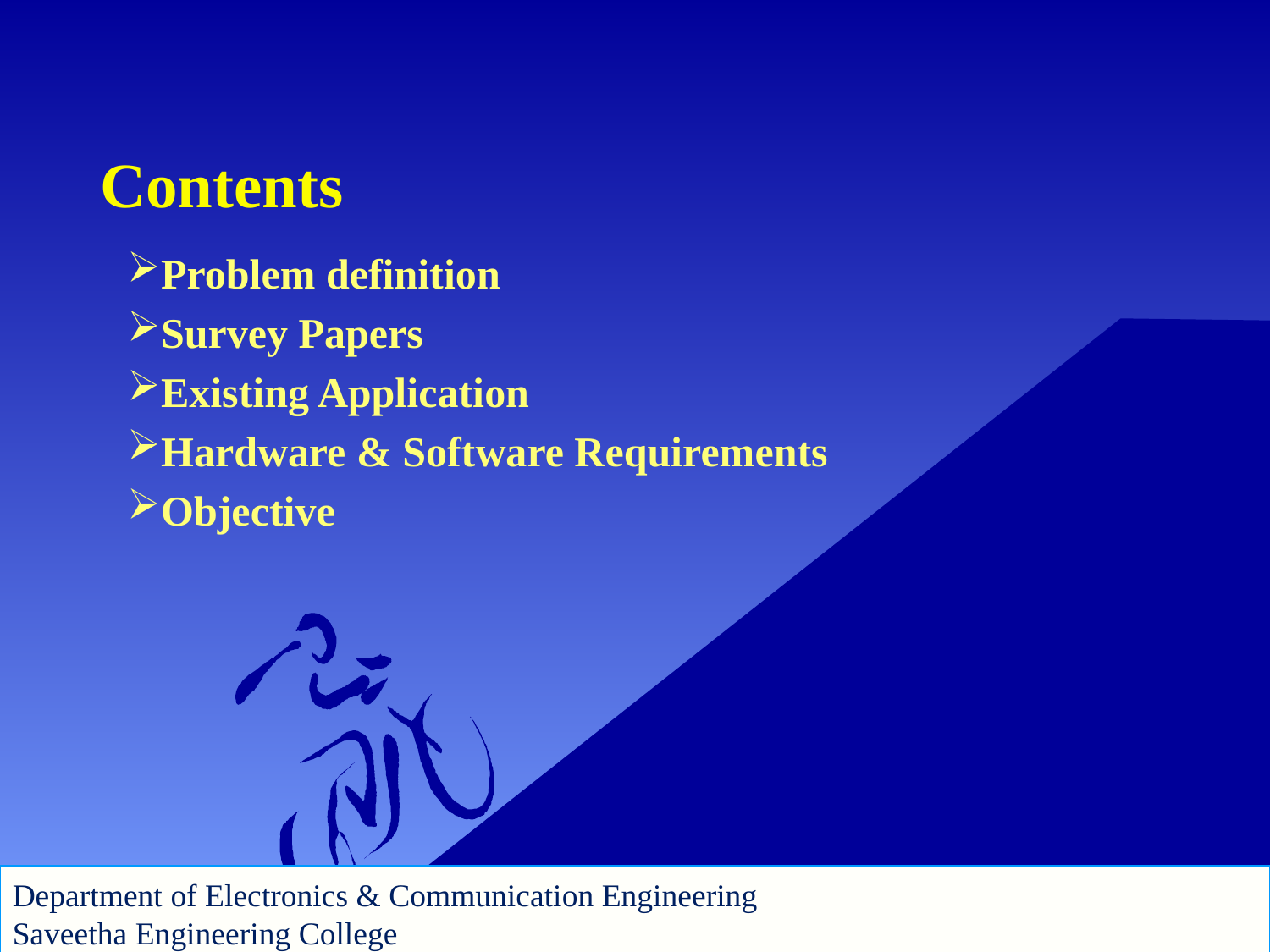

# Contents
Problem definition
Survey Papers
Existing Application
Hardware & Software Requirements
Objective

Department of Electronics & Communication Engineering
Saveetha Engineering College